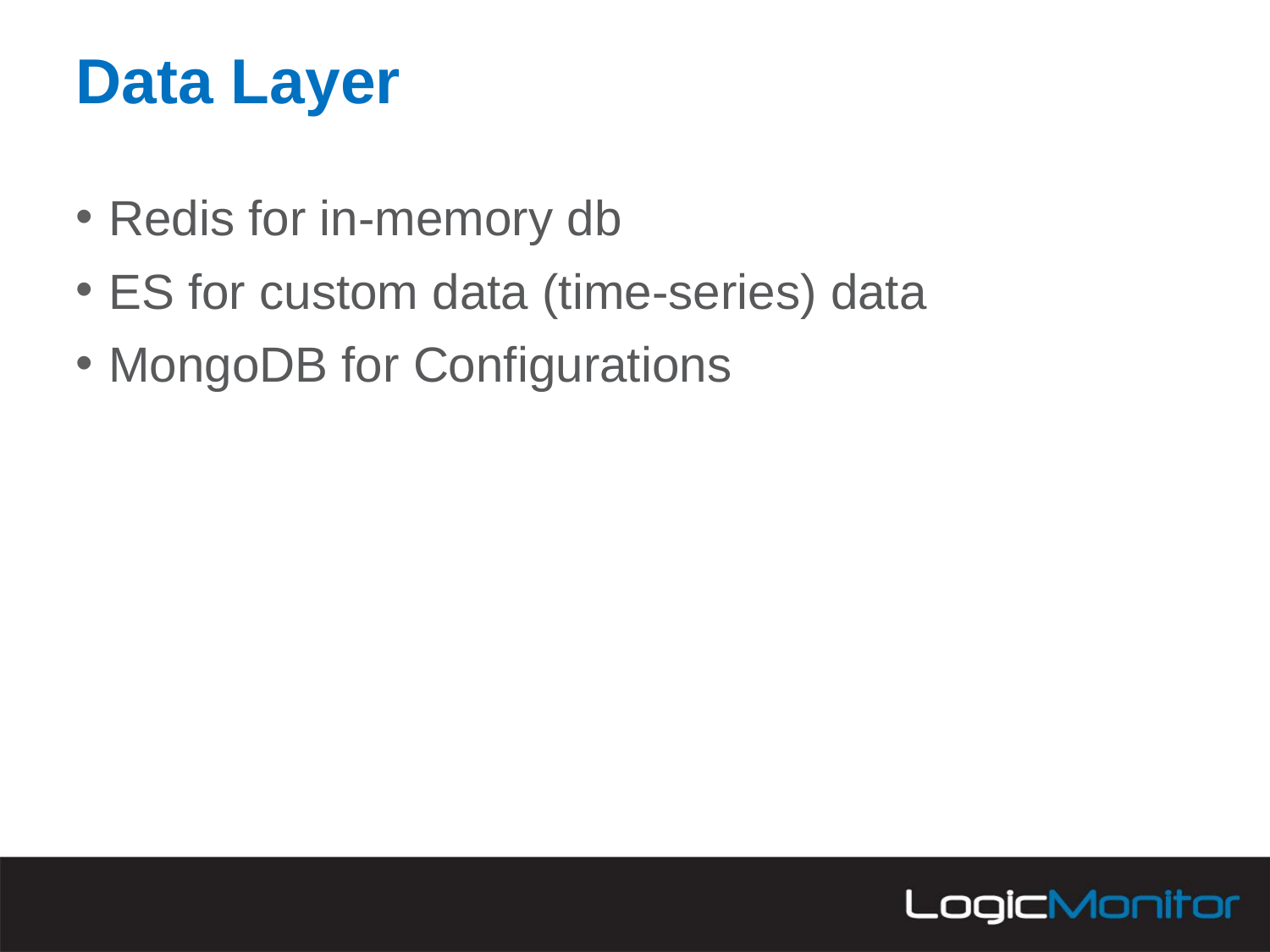

# Data Layer
Redis for in-memory db
ES for custom data (time-series) data
MongoDB for Configurations